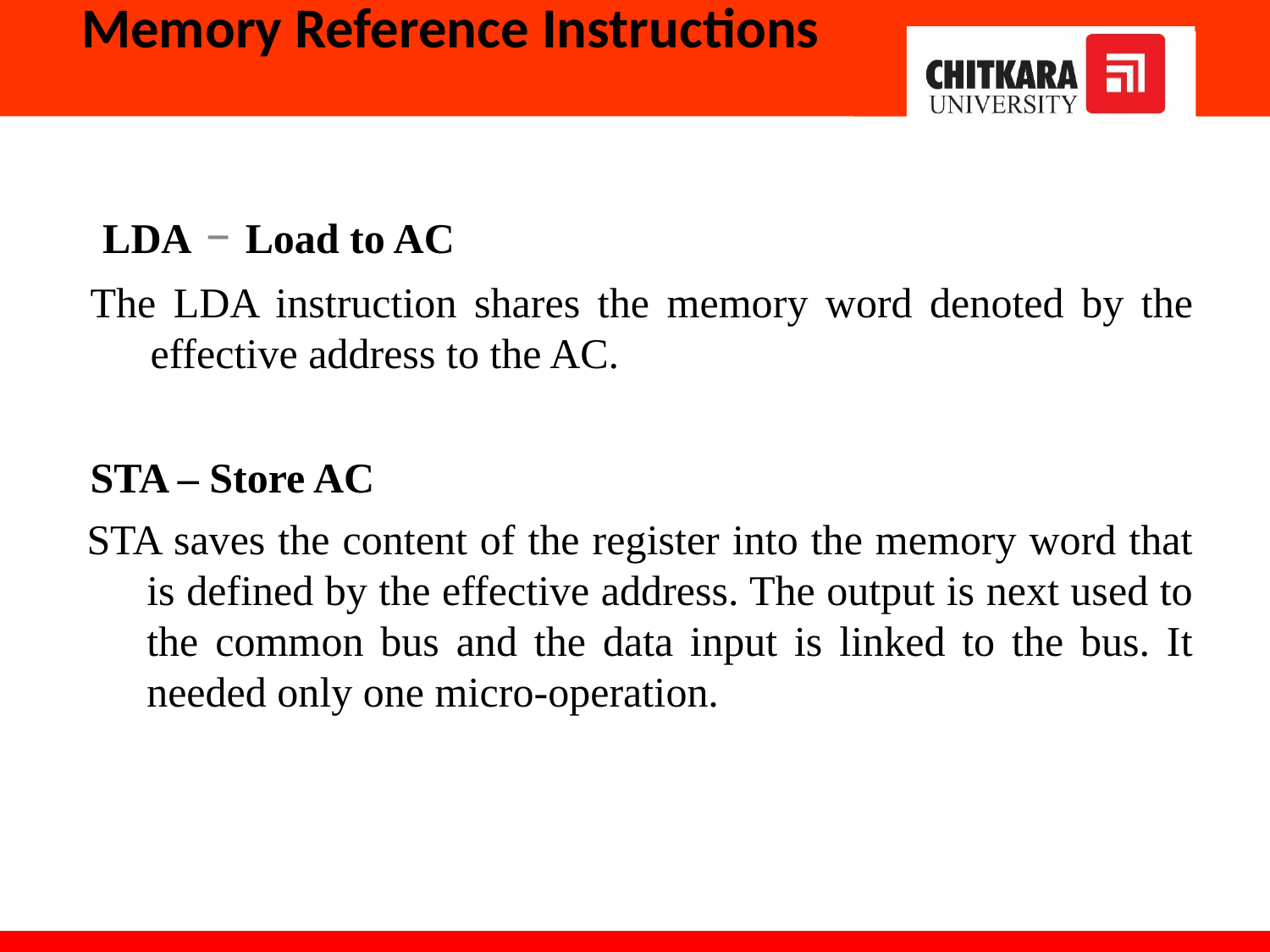

# Memory Reference Instructions
LDA – Load to AC
The LDA instruction shares the memory word denoted by the effective address to the AC.

STA – Store AC
STA saves the content of the register into the memory word that is defined by the effective address. The output is next used to the common bus and the data input is linked to the bus. It needed only one micro-operation.